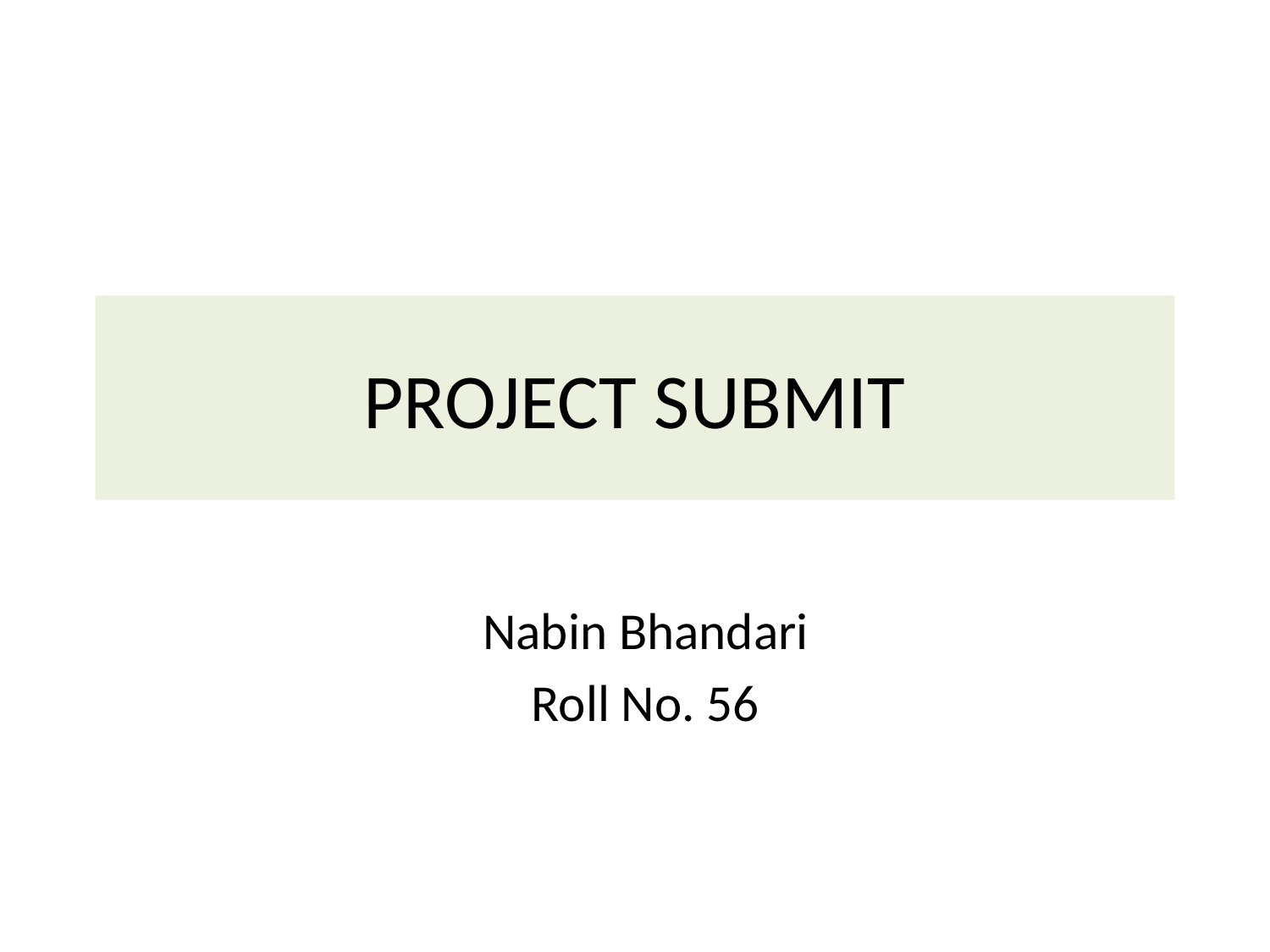

# PROJECT SUBMIT

Nabin Bhandari
Roll No. 56